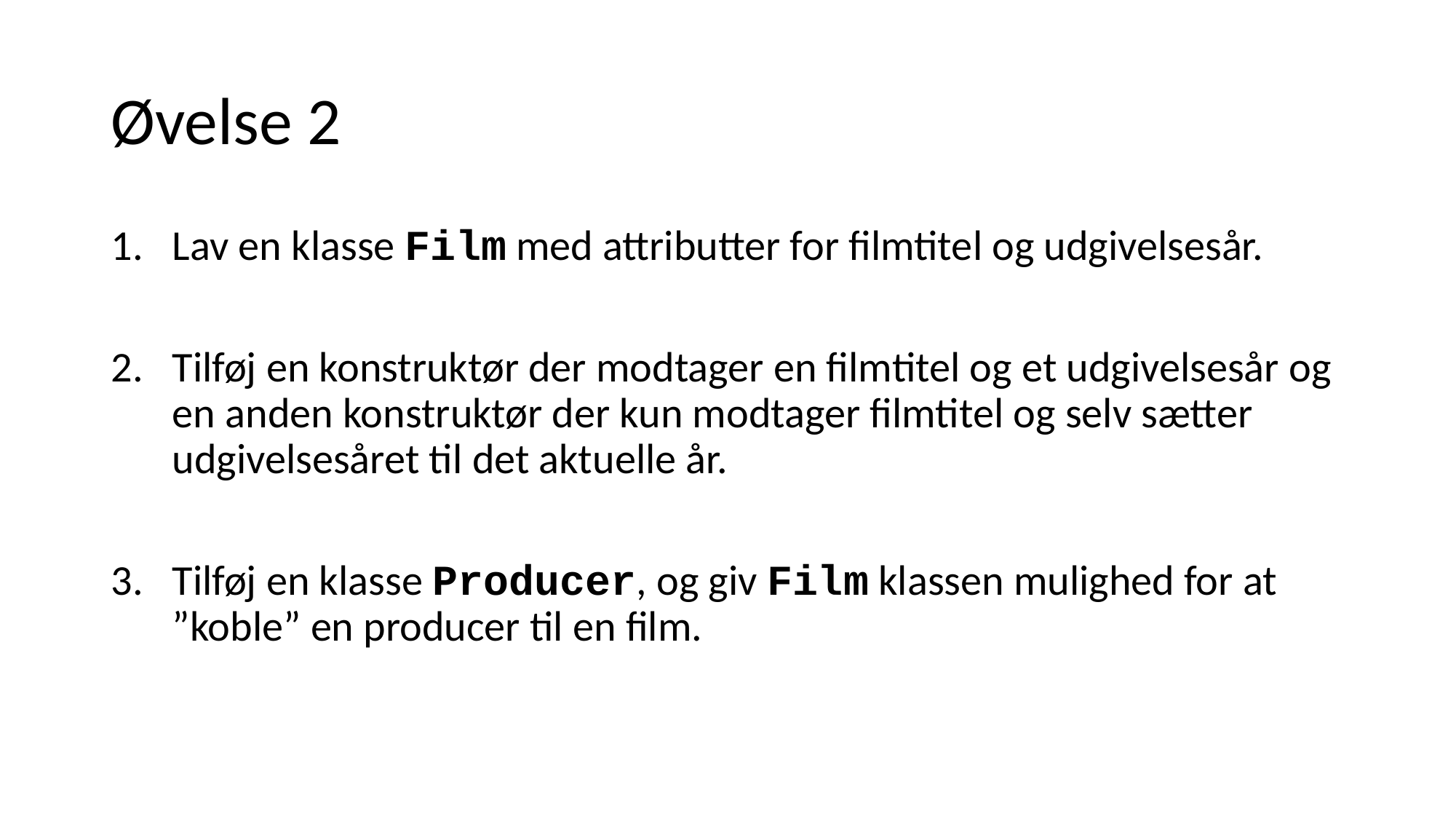

# Øvelse 2
Lav en klasse Film med attributter for filmtitel og udgivelsesår.

Tilføj en konstruktør der modtager en filmtitel og et udgivelsesår og en anden konstruktør der kun modtager filmtitel og selv sætter udgivelsesåret til det aktuelle år.

Tilføj en klasse Producer, og giv Film klassen mulighed for at ”koble” en producer til en film.